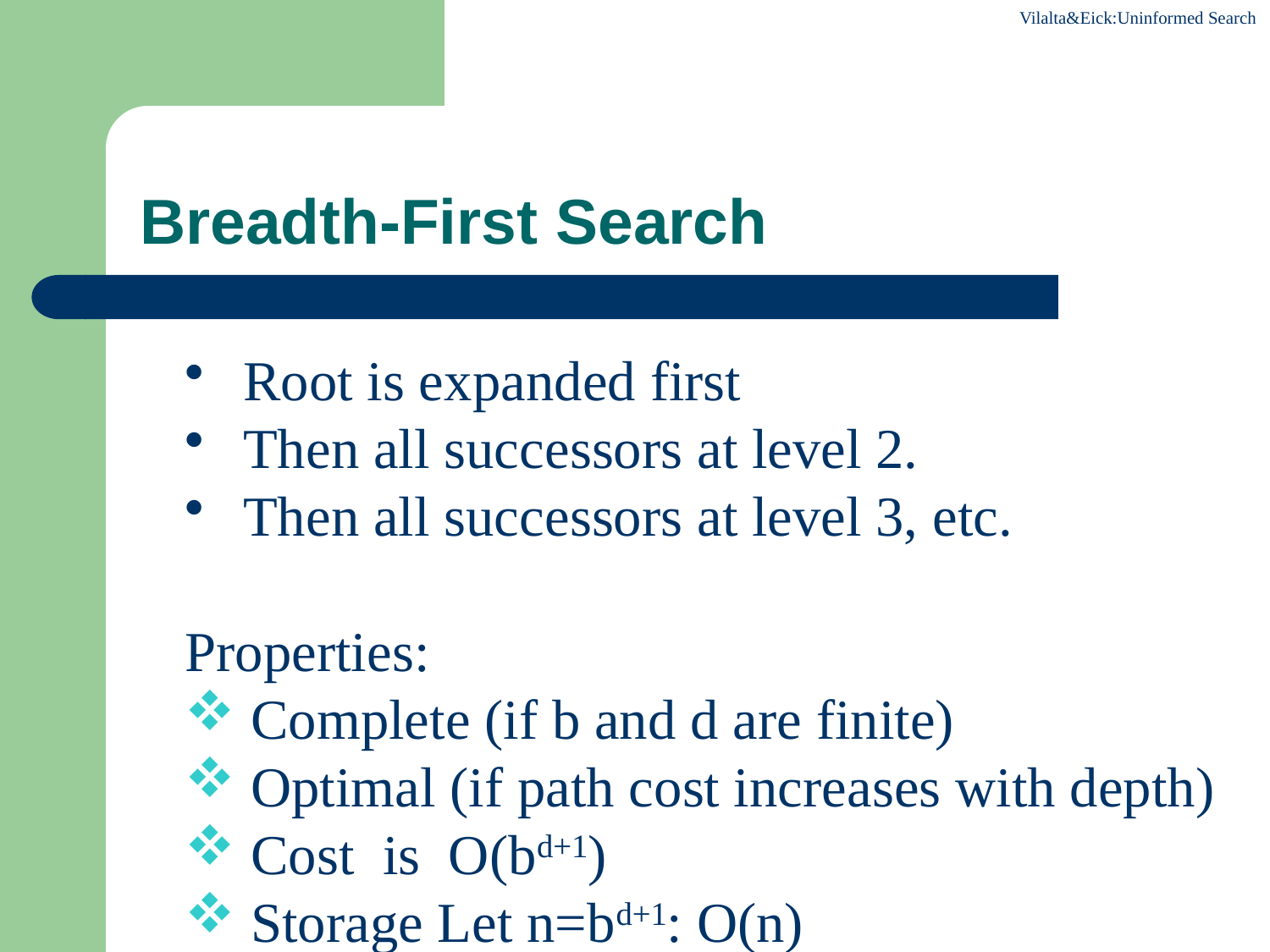

# Breadth-First Search
  Root is expanded first
  Then all successors at level 2.
  Then all successors at level 3, etc.

Properties:
 Complete (if b and d are finite)
 Optimal (if path cost increases with depth)
 Cost  is  O(bd+1)
 Storage Let n=bd+1: O(n)